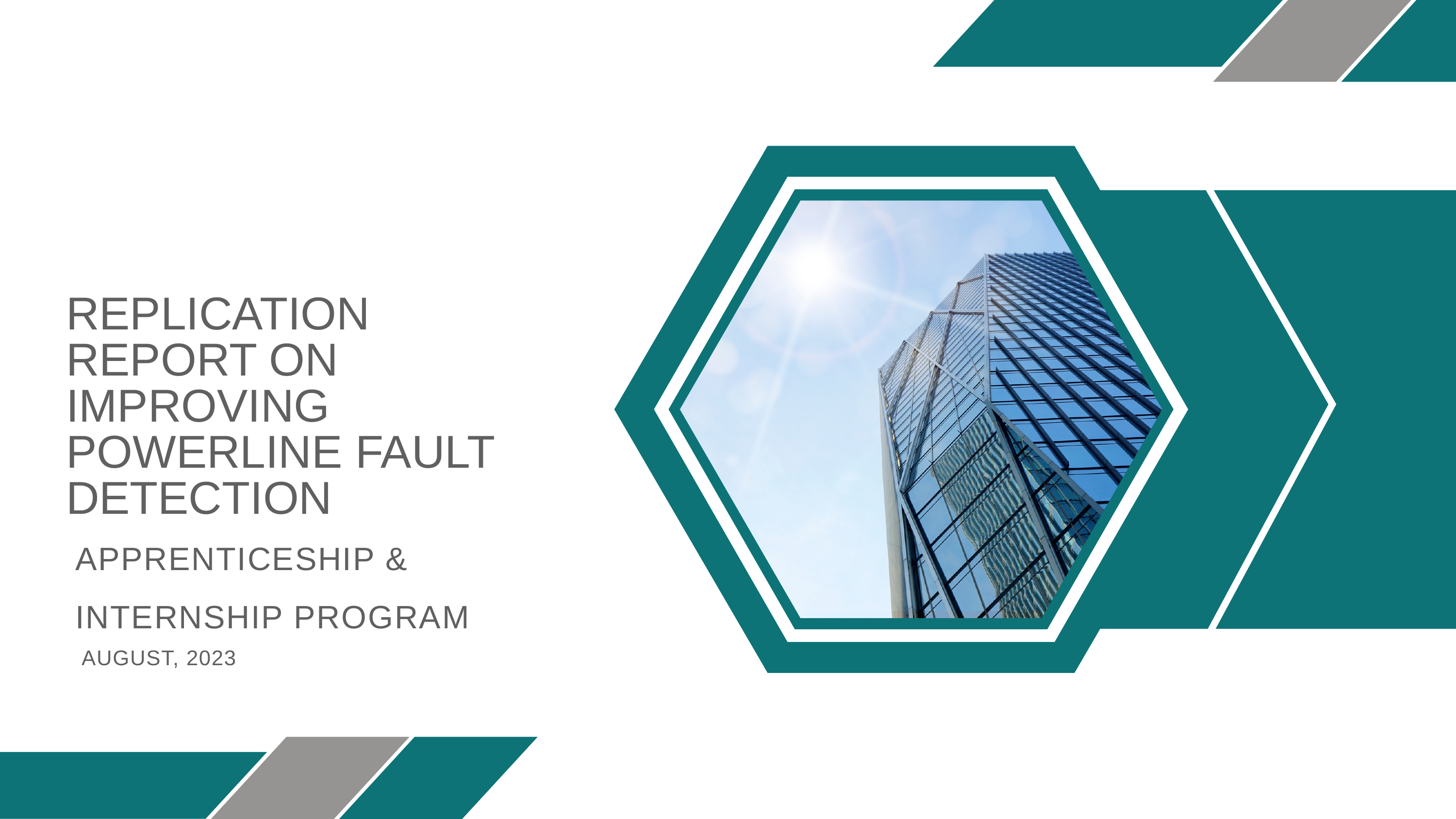

REPLICATION REPORT ON IMPROVING POWERLINE FAULT DETECTION
APPRENTICESHIP & INTERNSHIP PROGRAM

AUGUST, 2023